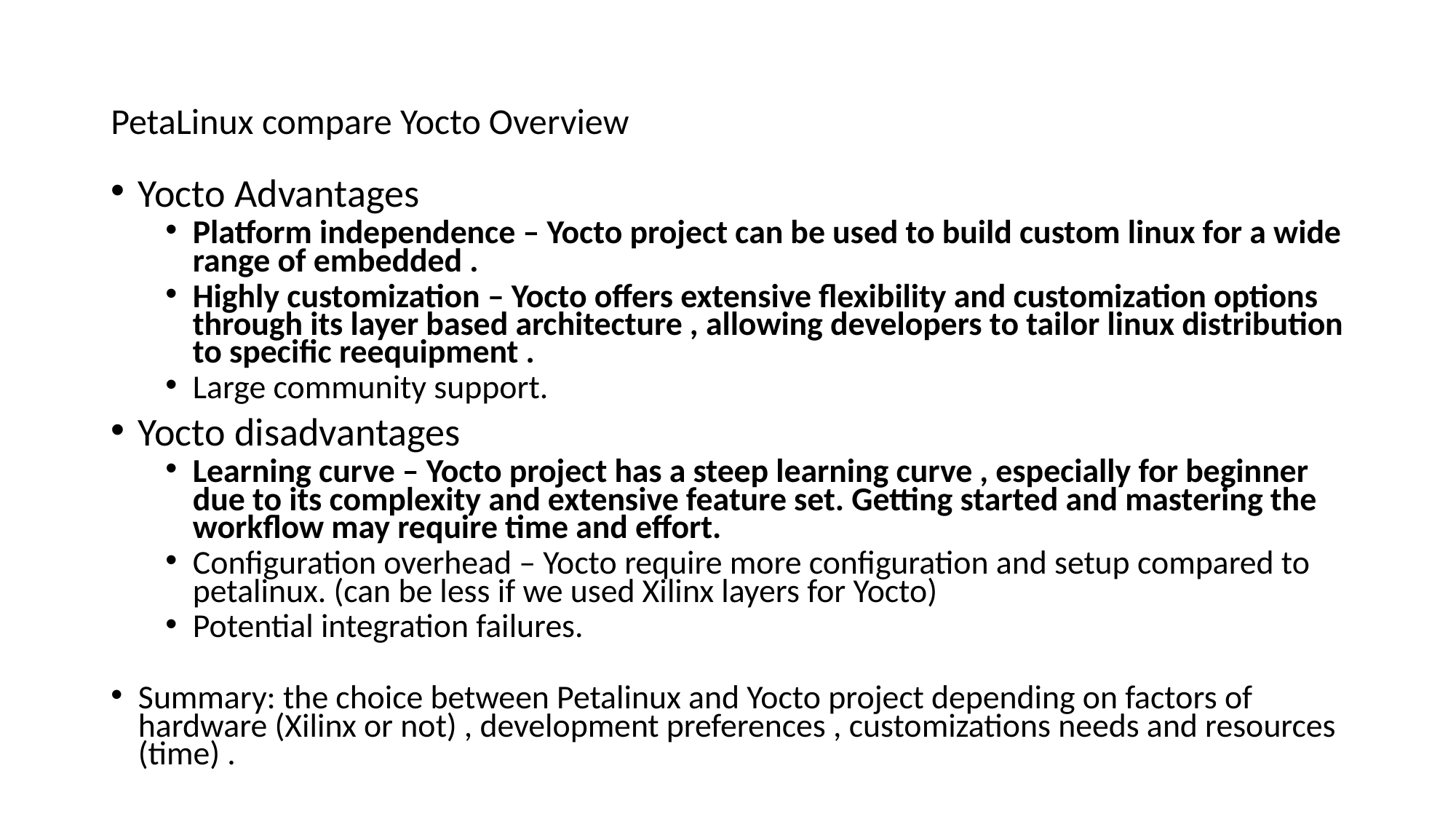

PetaLinux compare Yocto Overview
Yocto Advantages
Platform independence – Yocto project can be used to build custom linux for a wide range of embedded .
Highly customization – Yocto offers extensive flexibility and customization options through its layer based architecture , allowing developers to tailor linux distribution to specific reequipment .
Large community support.
Yocto disadvantages
Learning curve – Yocto project has a steep learning curve , especially for beginner due to its complexity and extensive feature set. Getting started and mastering the workflow may require time and effort.
Configuration overhead – Yocto require more configuration and setup compared to petalinux. (can be less if we used Xilinx layers for Yocto)
Potential integration failures.
Summary: the choice between Petalinux and Yocto project depending on factors of hardware (Xilinx or not) , development preferences , customizations needs and resources (time) .